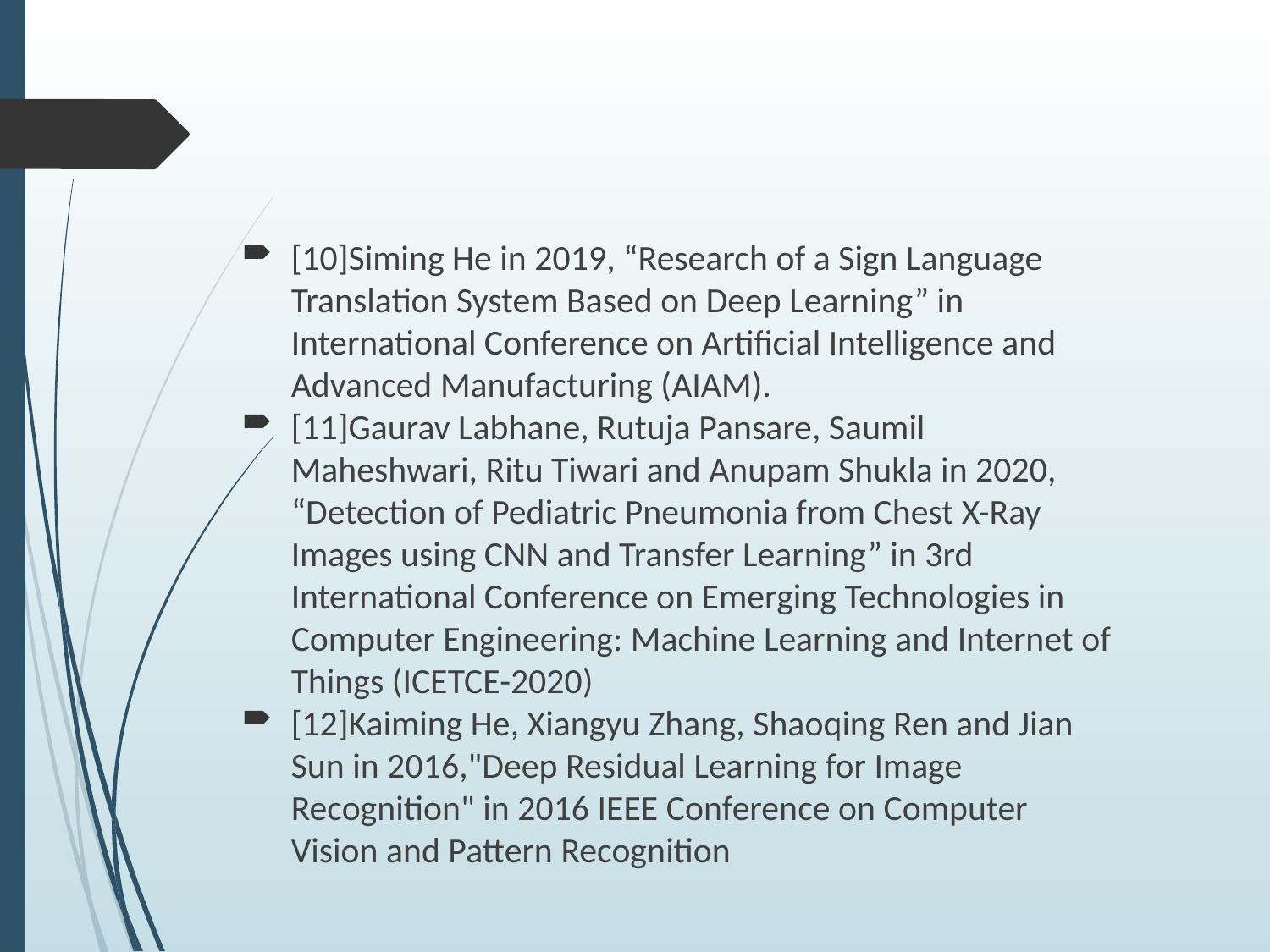

#
[10]Siming He in 2019, “Research of a Sign Language Translation System Based on Deep Learning” in International Conference on Artificial Intelligence and Advanced Manufacturing (AIAM).
[11]Gaurav Labhane, Rutuja Pansare, Saumil Maheshwari, Ritu Tiwari and Anupam Shukla in 2020, “Detection of Pediatric Pneumonia from Chest X-Ray Images using CNN and Transfer Learning” in 3rd International Conference on Emerging Technologies in Computer Engineering: Machine Learning and Internet of Things (ICETCE-2020)
[12]Kaiming He, Xiangyu Zhang, Shaoqing Ren and Jian Sun in 2016,"Deep Residual Learning for Image Recognition" in 2016 IEEE Conference on Computer Vision and Pattern Recognition